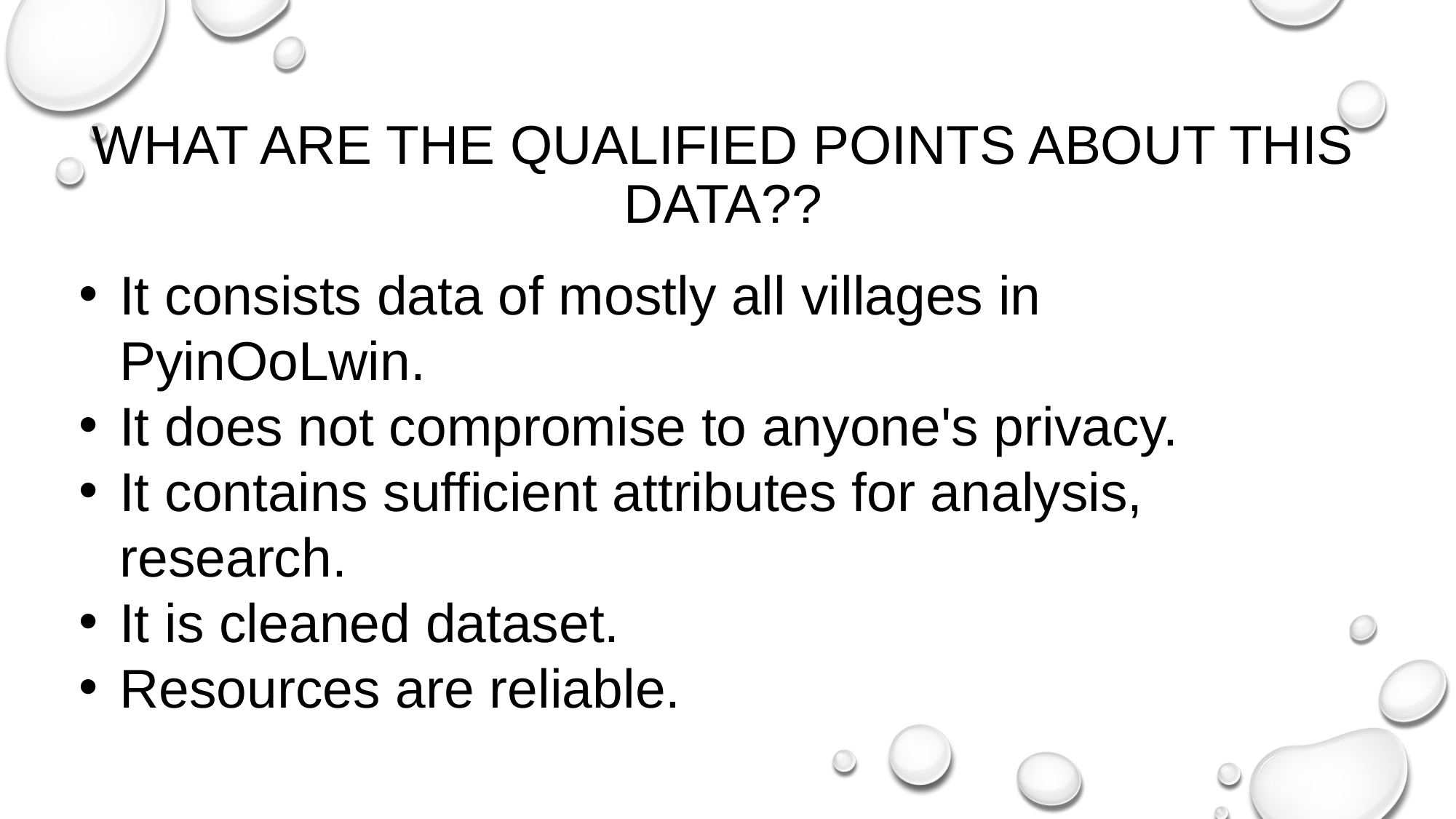

What are the qualified points about this data??
It consists data of mostly all villages in PyinOoLwin.
It does not compromise to anyone's privacy.
It contains sufficient attributes for analysis, research.
It is cleaned dataset.
Resources are reliable.